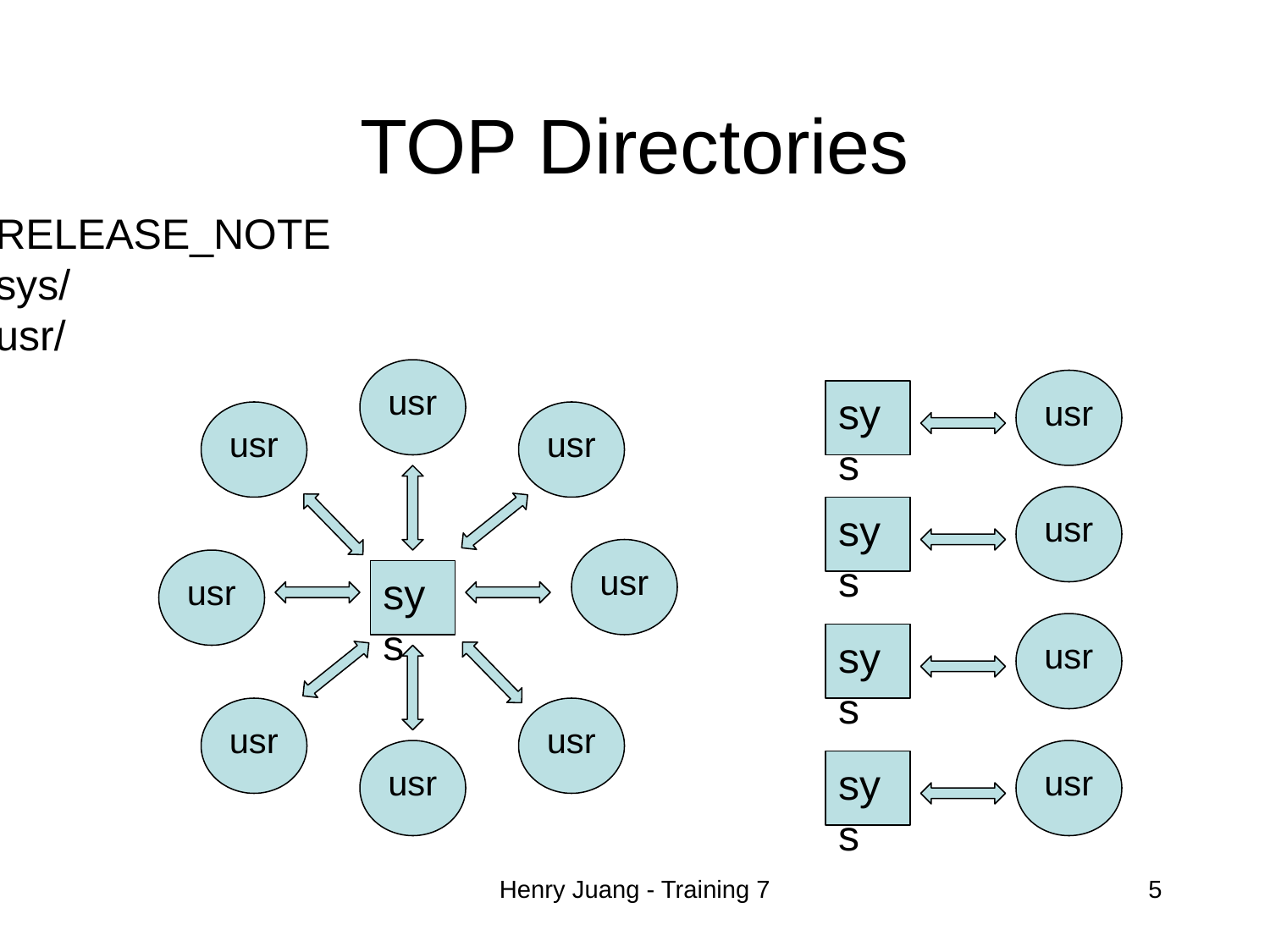

# TOP Directories
RELEASE_NOTE
sys/
usr/
usr
usr
sys
usr
usr

usr

sys

usr
usr
sys

usr
sys

usr
usr
usr
usr
sys

Henry Juang - Training 7
5